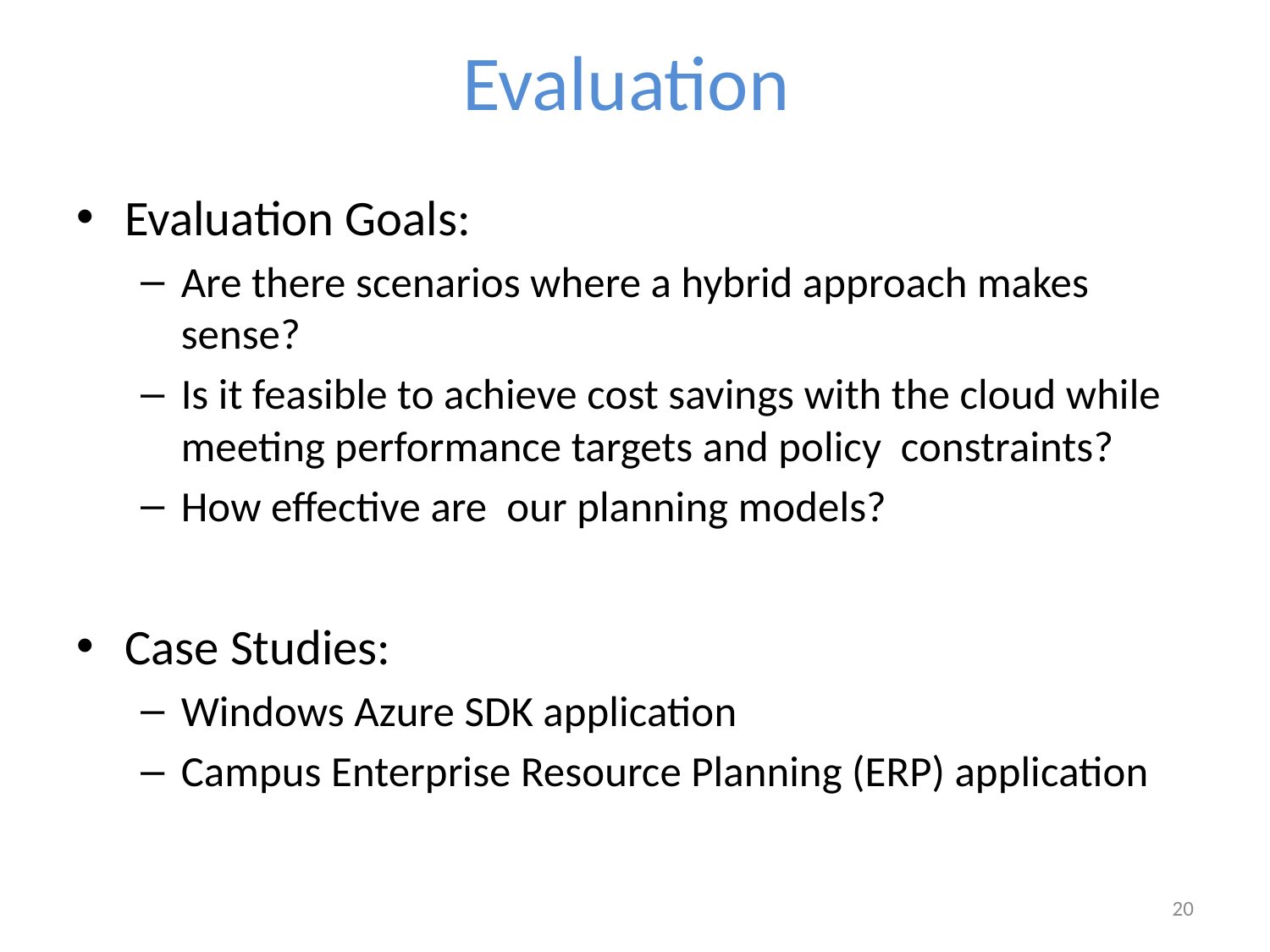

# Evaluation
Evaluation Goals:
Are there scenarios where a hybrid approach makes sense?
Is it feasible to achieve cost savings with the cloud while meeting performance targets and policy  constraints?
How effective are  our planning models?

Case Studies:
Windows Azure SDK application
Campus Enterprise Resource Planning (ERP) application

20